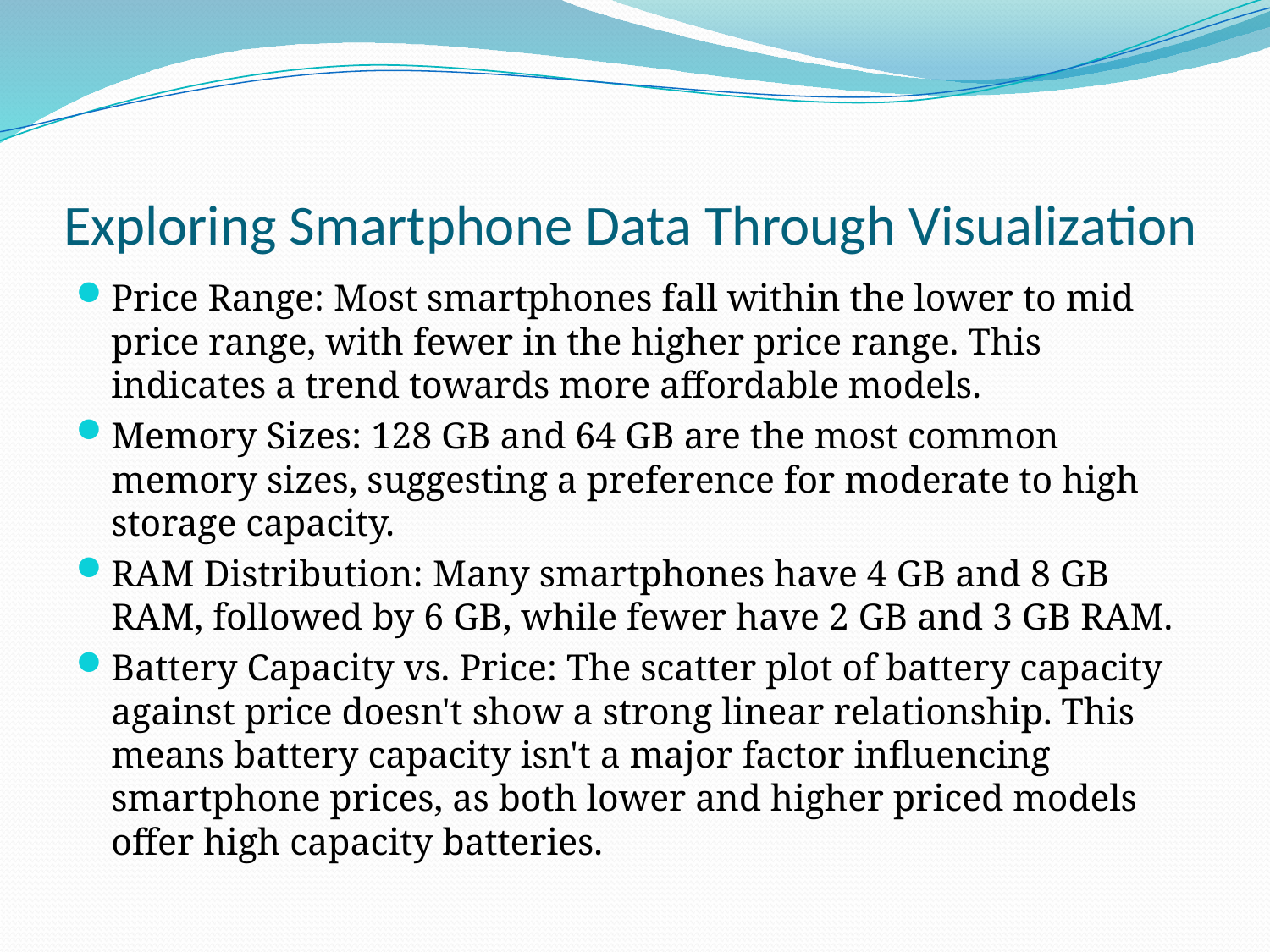

# Exploring Smartphone Data Through Visualization
Price Range: Most smartphones fall within the lower to mid price range, with fewer in the higher price range. This indicates a trend towards more affordable models.
Memory Sizes: 128 GB and 64 GB are the most common memory sizes, suggesting a preference for moderate to high storage capacity.
RAM Distribution: Many smartphones have 4 GB and 8 GB RAM, followed by 6 GB, while fewer have 2 GB and 3 GB RAM.
Battery Capacity vs. Price: The scatter plot of battery capacity against price doesn't show a strong linear relationship. This means battery capacity isn't a major factor influencing smartphone prices, as both lower and higher priced models offer high capacity batteries.